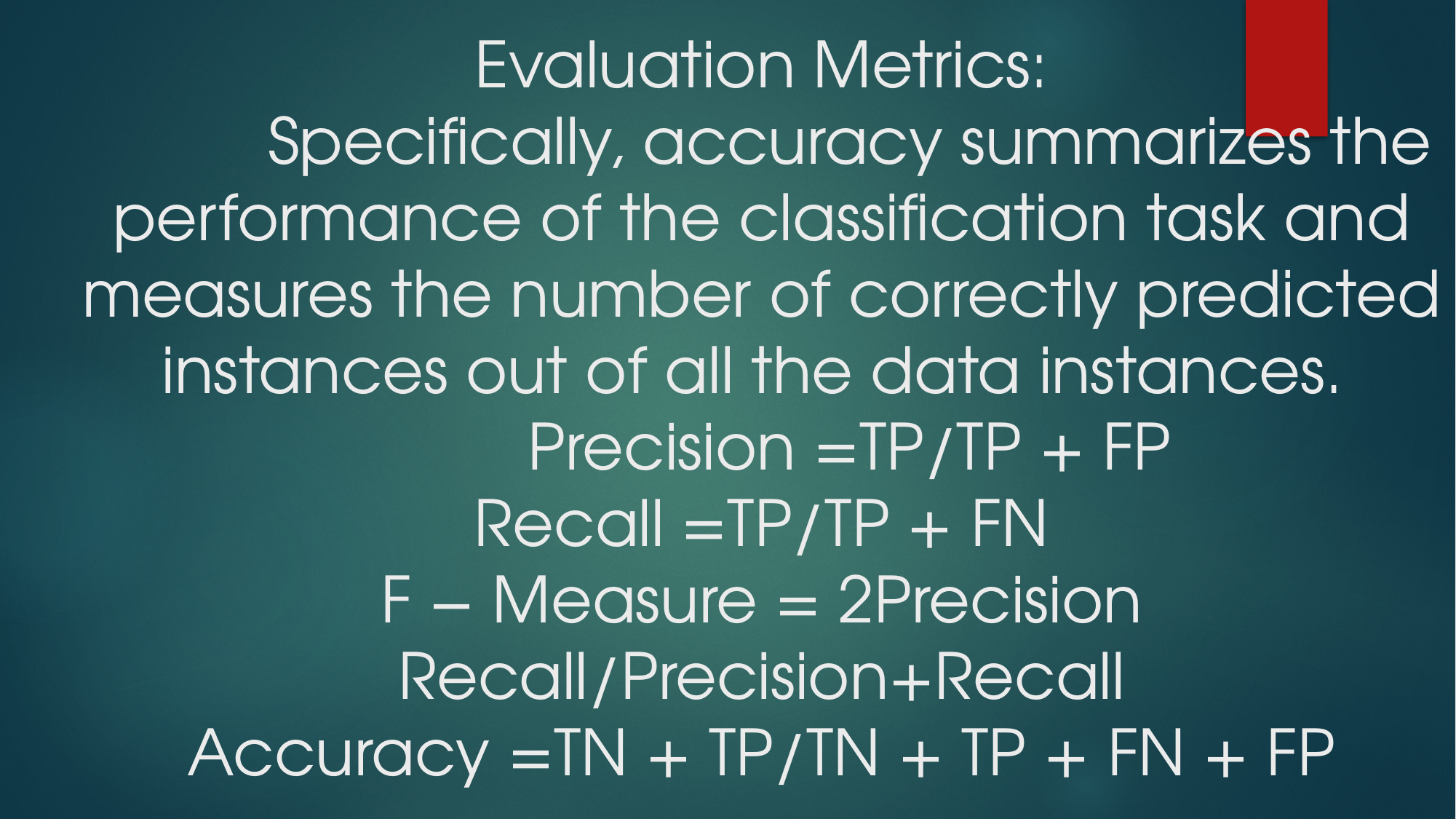

# Evaluation Metrics: Specifically, accuracy summarizes the performance of the classification task and measures the number of correctly predicted instances out of all the data instances. Precision =TP/TP + FP Recall =TP/TP + FN F − Measure = 2Precision Recall/Precision+Recall Accuracy =TN + TP/TN + TP + FN + FP